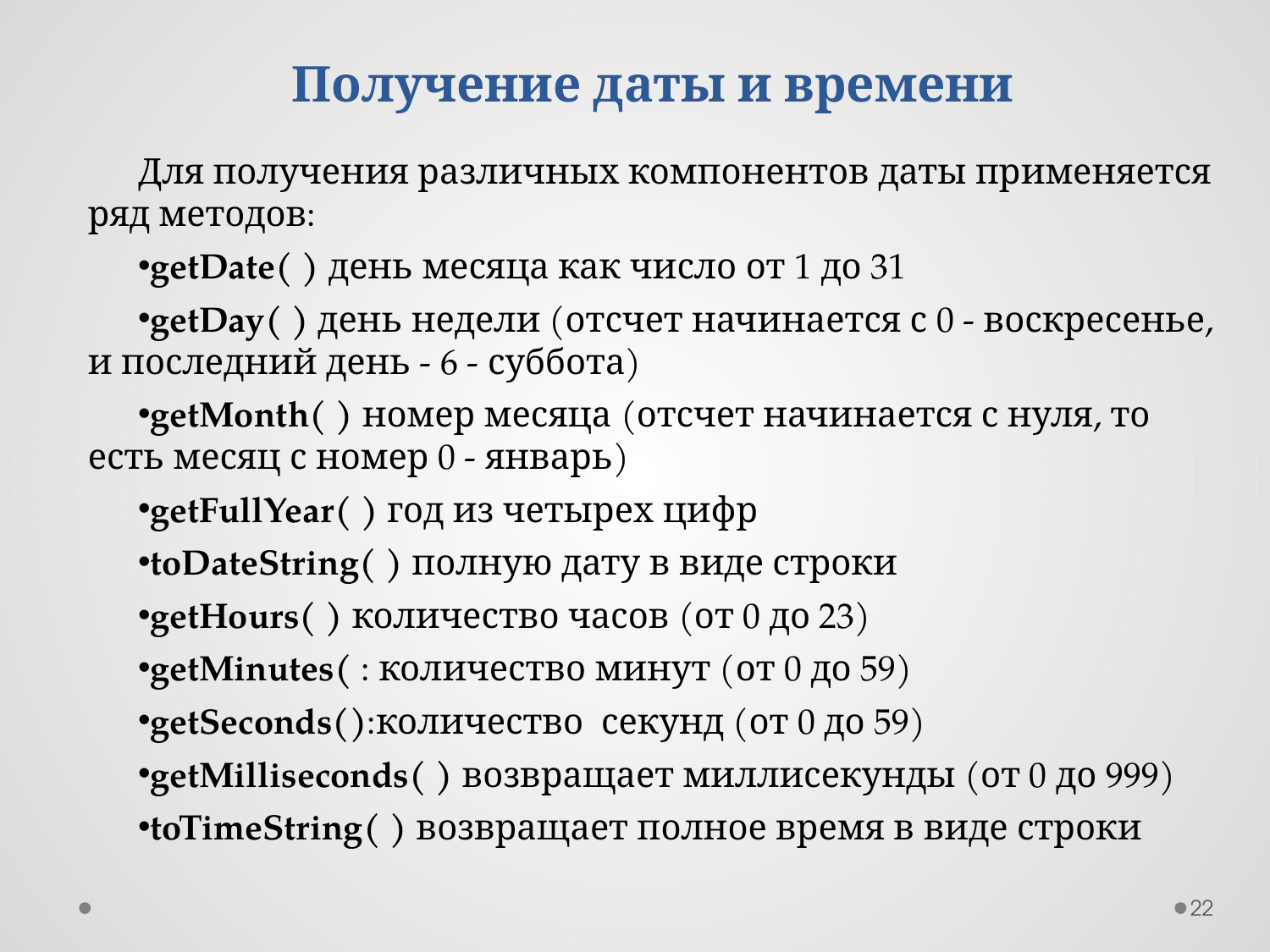

Получение даты и времени
Для получения различных компонентов даты применяется ряд методов:
getDate( ) день месяца как число от 1 до 31
getDay( ) день недели (отсчет начинается с 0 - воскресенье, и последний день - 6 - суббота)
getMonth( ) номер месяца (отсчет начинается с нуля, то есть месяц с номер 0 - январь)
getFullYear( ) год из четырех цифр
toDateString( ) полную дату в виде строки
getHours( ) количество часов (от 0 до 23)
getMinutes( : количество минут (от 0 до 59)
getSeconds():количество  секунд (от 0 до 59)
getMilliseconds( ) возвращает миллисекунды (от 0 до 999)
toTimeString( ) возвращает полное время в виде строки
22